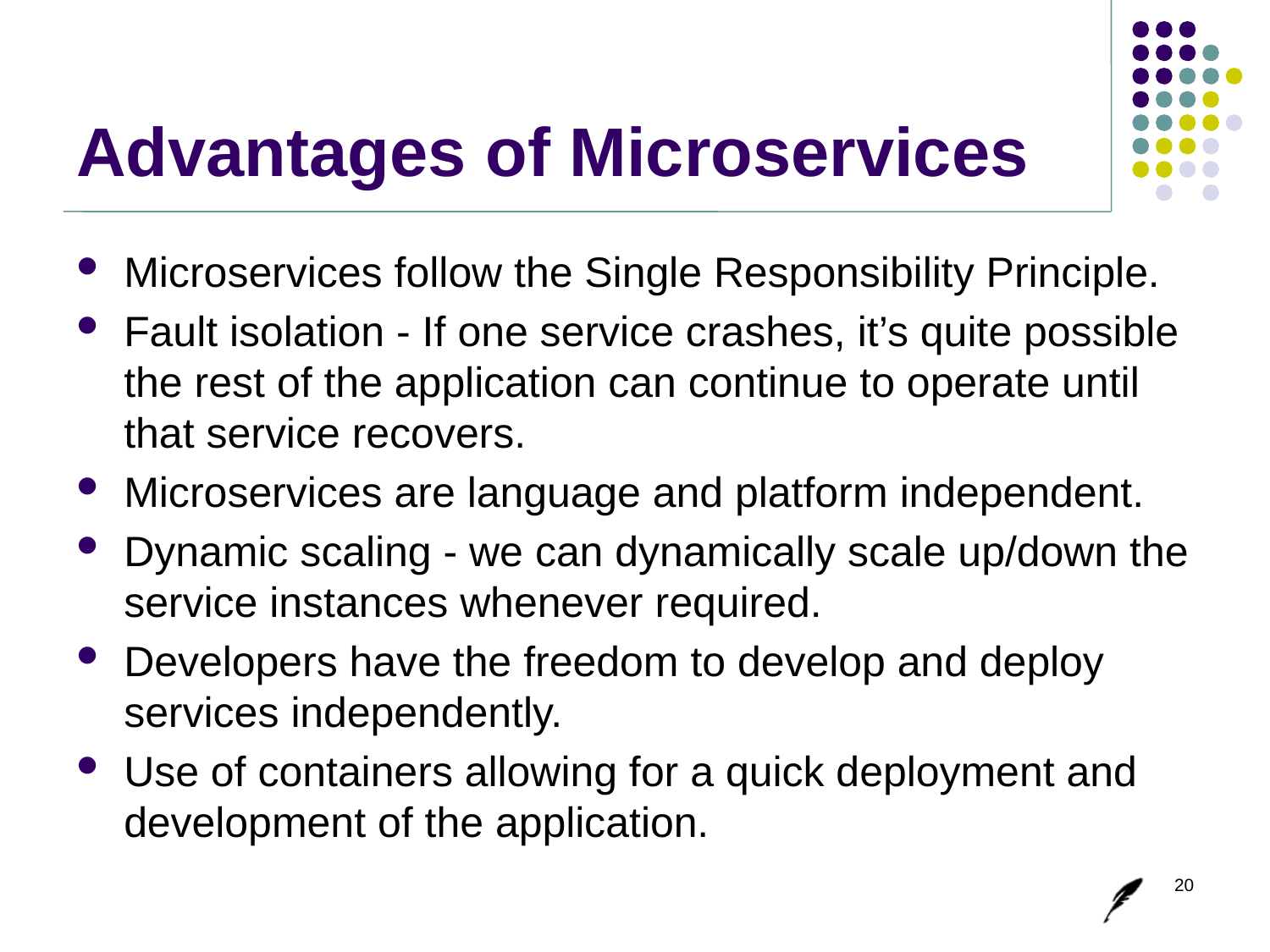

# Advantages of Microservices
Microservices follow the Single Responsibility Principle.
Fault isolation - If one service crashes, it’s quite possible the rest of the application can continue to operate until that service recovers.
Microservices are language and platform independent.
Dynamic scaling - we can dynamically scale up/down the service instances whenever required.
Developers have the freedom to develop and deploy services independently.
Use of containers allowing for a quick deployment and development of the application.
20